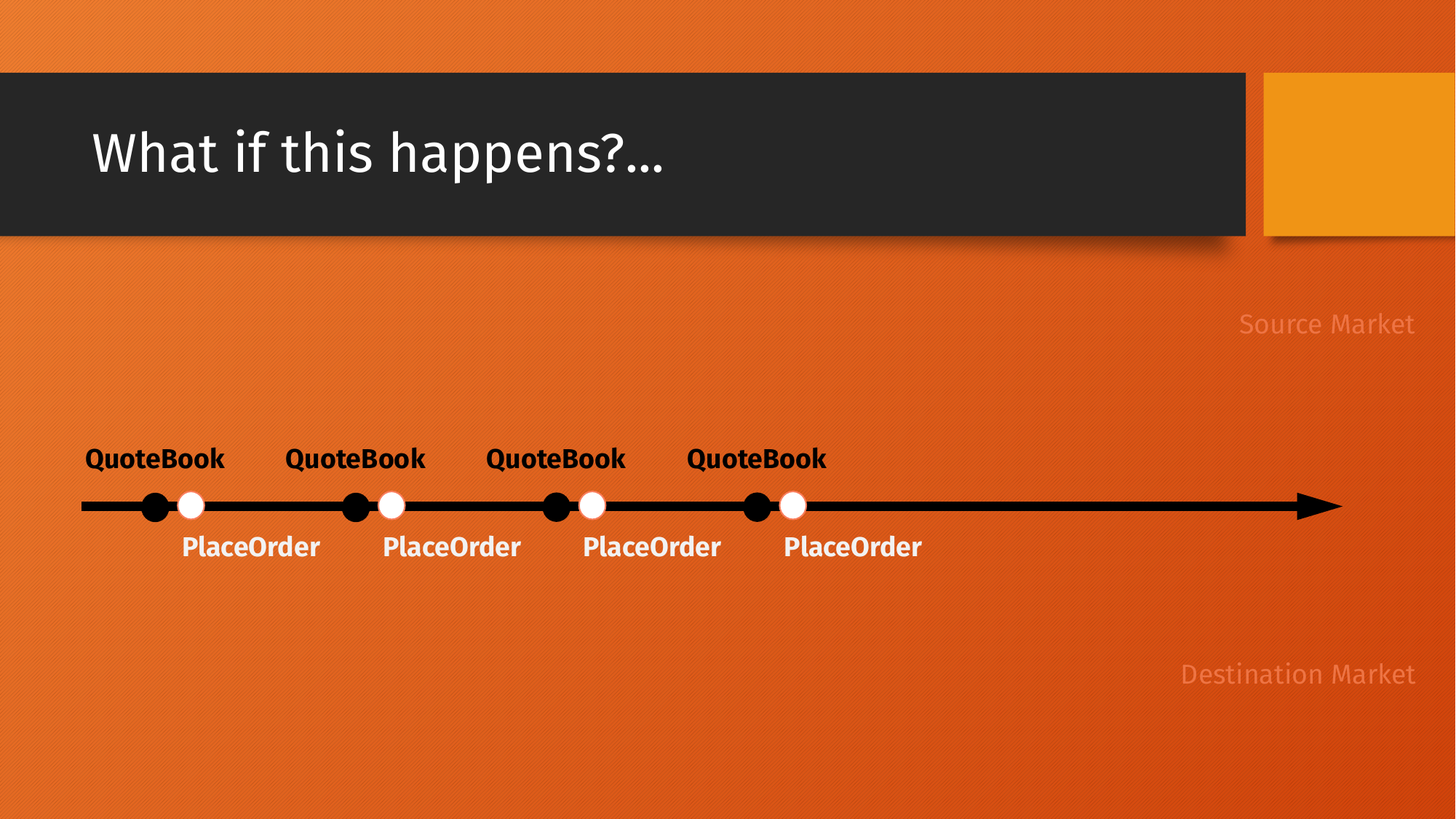

# What if this happens?...
Source Market
QuoteBook
QuoteBook
QuoteBook
QuoteBook

PlaceOrder
PlaceOrder
PlaceOrder
PlaceOrder
Destination Market